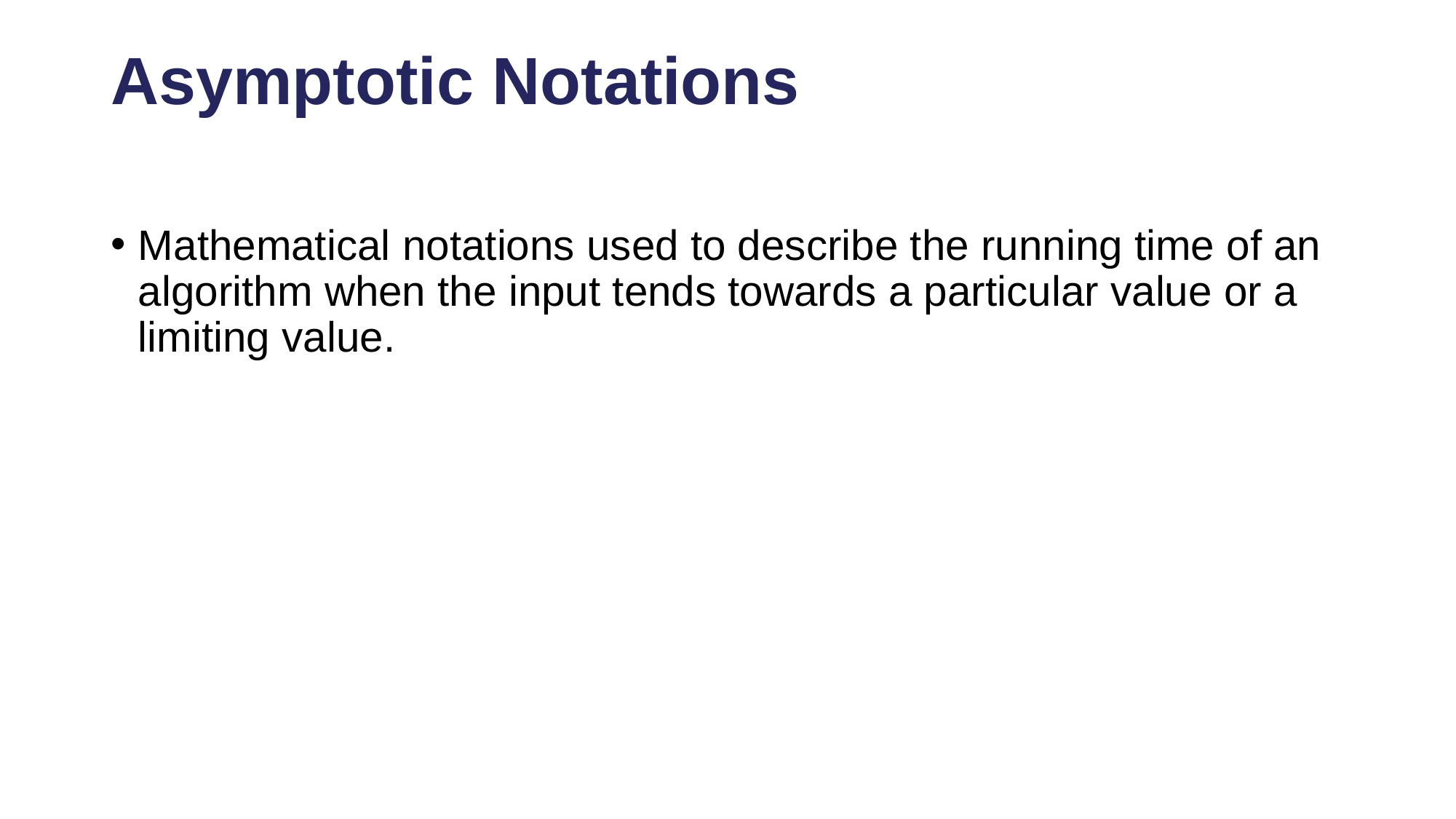

# Asymptotic Notations
Mathematical notations used to describe the running time of an algorithm when the input tends towards a particular value or a limiting value.